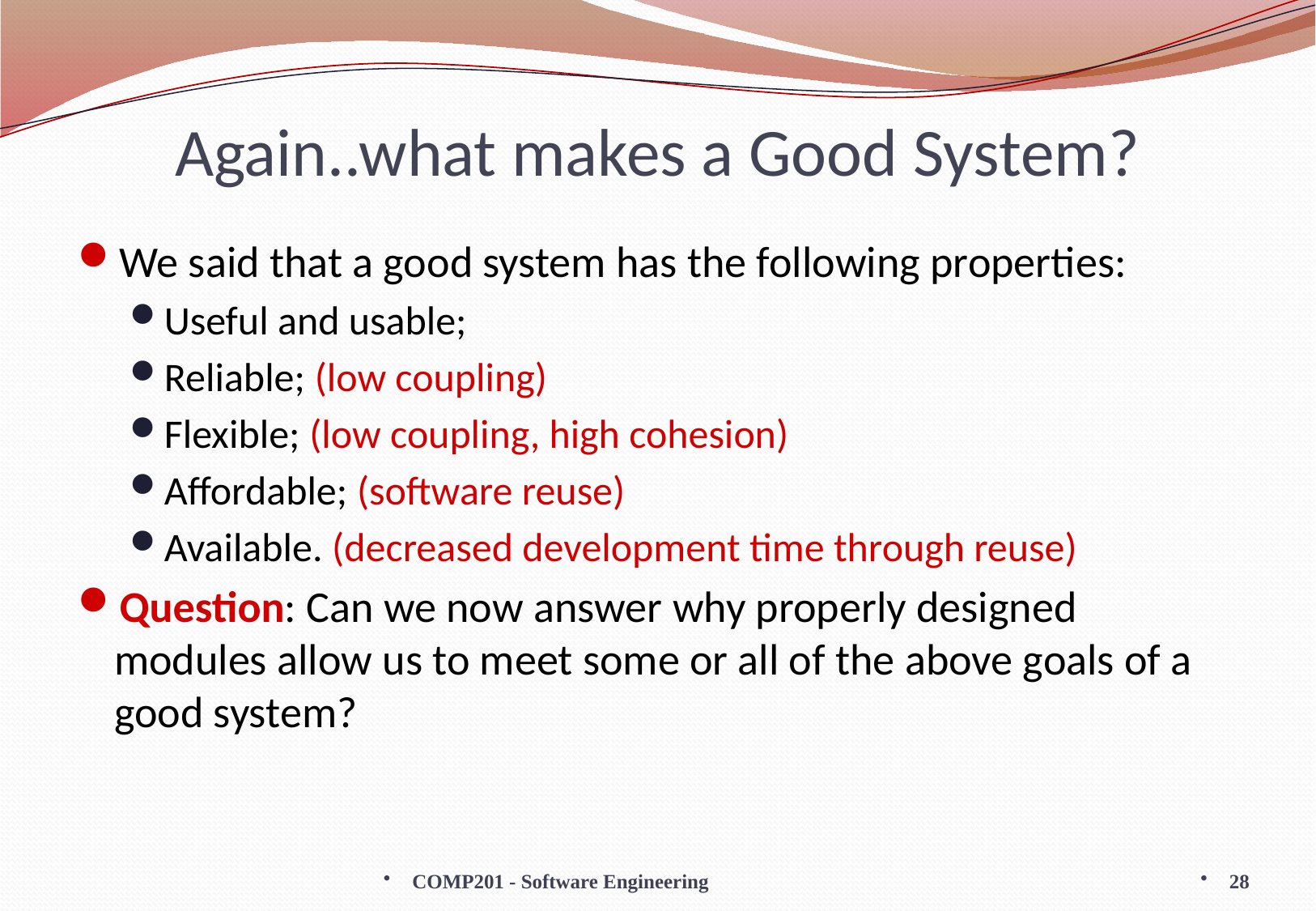

# Again..what makes a Good System?
We said that a good system has the following properties:
Useful and usable;
Reliable; (low coupling)
Flexible; (low coupling, high cohesion)
Affordable; (software reuse)
Available. (decreased development time through reuse)
Question: Can we now answer why properly designed modules allow us to meet some or all of the above goals of a good system?
COMP201 - Software Engineering
28